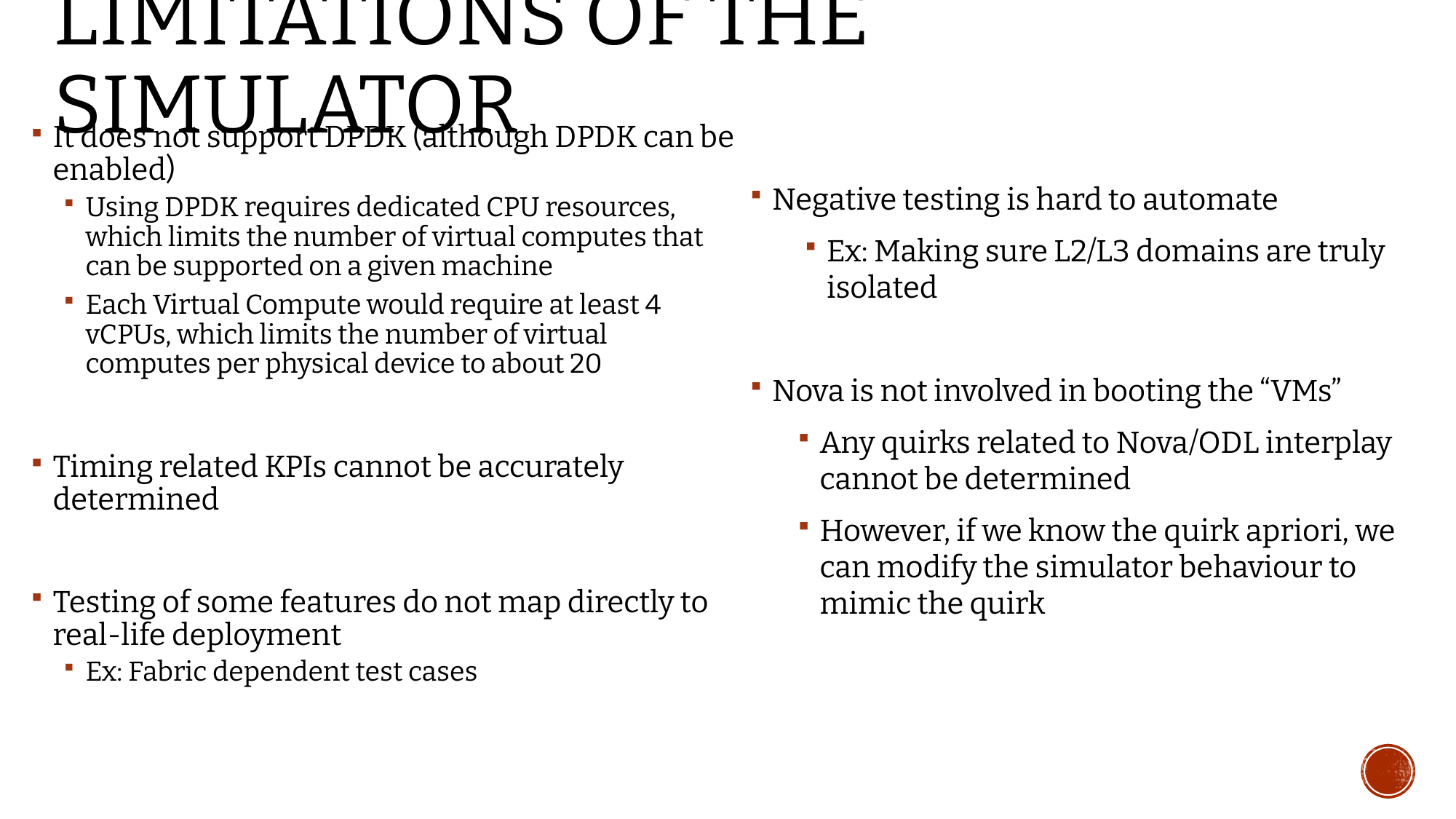

# Limitations of the Simulator
It does not support DPDK (although DPDK can be enabled)
Using DPDK requires dedicated CPU resources, which limits the number of virtual computes that can be supported on a given machine
Each Virtual Compute would require at least 4 vCPUs, which limits the number of virtual computes per physical device to about 20

Timing related KPIs cannot be accurately determined

Testing of some features do not map directly to real-life deployment
Ex: Fabric dependent test cases

Negative testing is hard to automate
Ex: Making sure L2/L3 domains are truly isolated

Nova is not involved in booting the “VMs”
Any quirks related to Nova/ODL interplay cannot be determined
However, if we know the quirk apriori, we can modify the simulator behaviour to mimic the quirk